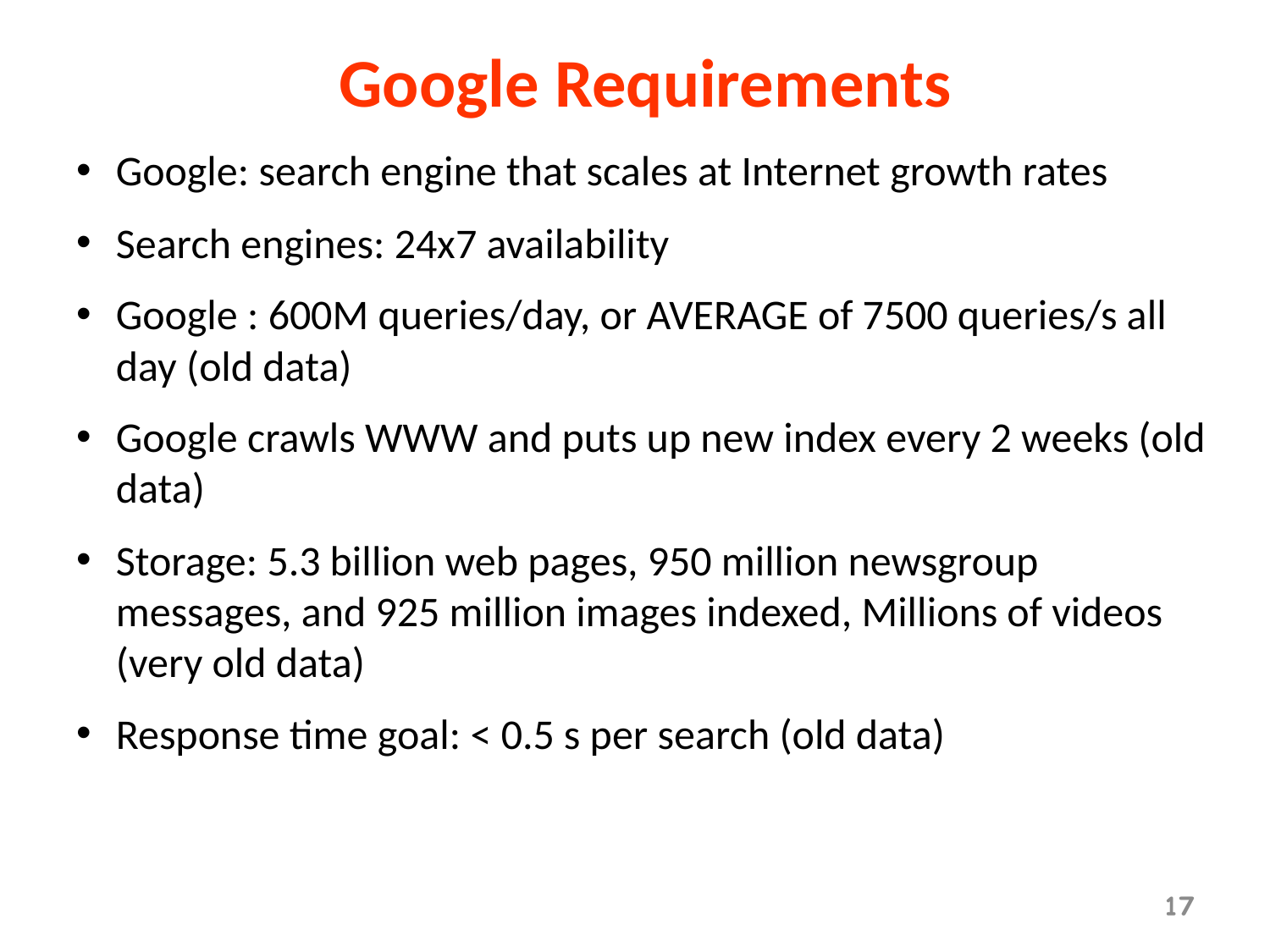

# Google Requirements
Google: search engine that scales at Internet growth rates
Search engines: 24x7 availability
Google : 600M queries/day, or AVERAGE of 7500 queries/s all day (old data)
Google crawls WWW and puts up new index every 2 weeks (old data)
Storage: 5.3 billion web pages, 950 million newsgroup messages, and 925 million images indexed, Millions of videos (very old data)
Response time goal: < 0.5 s per search (old data)
17